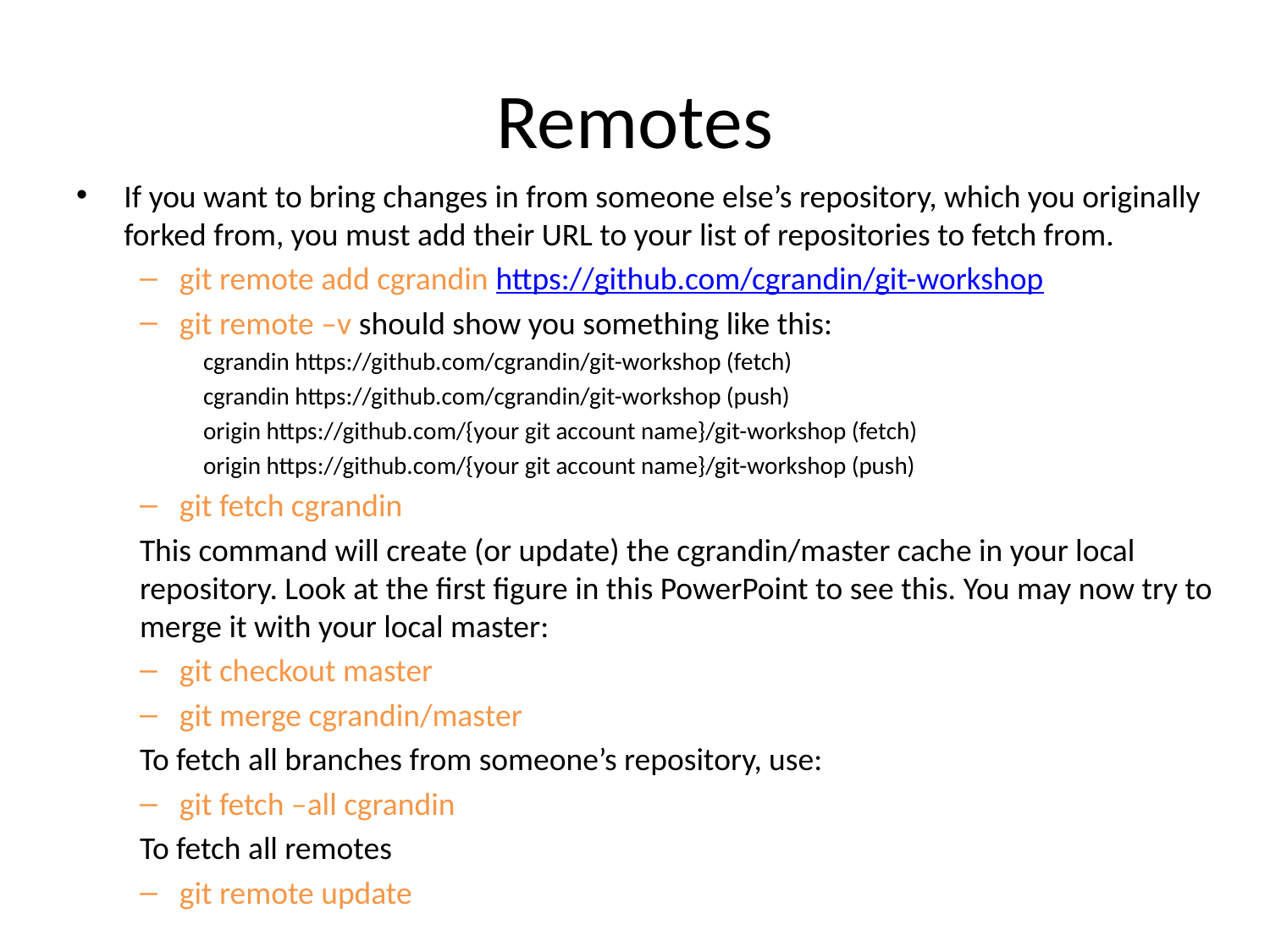

# Remotes
If you want to bring changes in from someone else’s repository, which you originally forked from, you must add their URL to your list of repositories to fetch from.
git remote add cgrandin https://github.com/cgrandin/git-workshop
git remote –v should show you something like this:
cgrandin https://github.com/cgrandin/git-workshop (fetch)
cgrandin https://github.com/cgrandin/git-workshop (push)
origin https://github.com/{your git account name}/git-workshop (fetch)
origin https://github.com/{your git account name}/git-workshop (push)
git fetch cgrandin
This command will create (or update) the cgrandin/master cache in your local repository. Look at the first figure in this PowerPoint to see this. You may now try to merge it with your local master:
git checkout master
git merge cgrandin/master
To fetch all branches from someone’s repository, use:
git fetch –all cgrandin
To fetch all remotes
git remote update